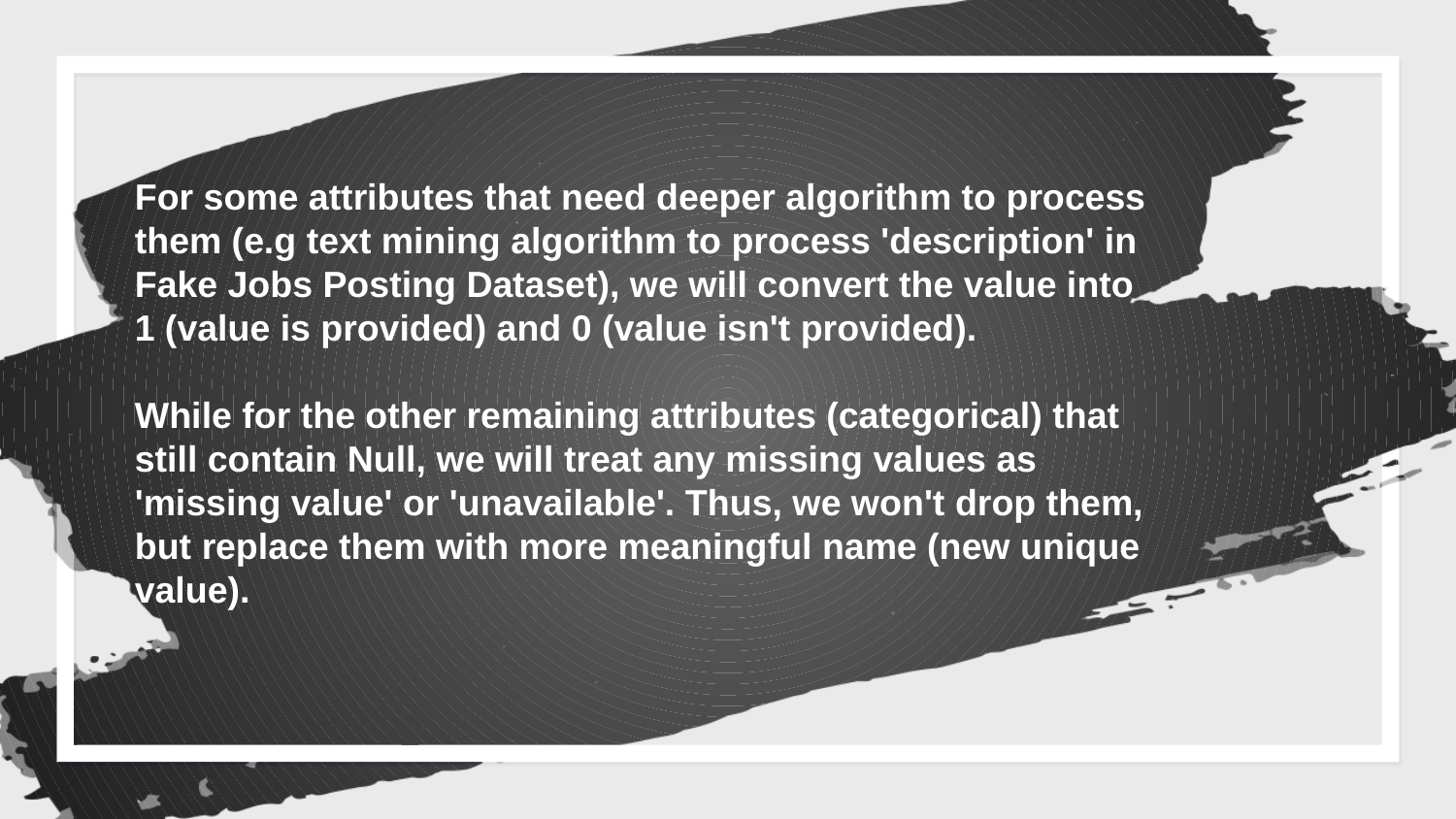

For some attributes that need deeper algorithm to process them (e.g text mining algorithm to process 'description' in Fake Jobs Posting Dataset), we will convert the value into 1 (value is provided) and 0 (value isn't provided).

While for the other remaining attributes (categorical) that still contain Null, we will treat any missing values as 'missing value' or 'unavailable'. Thus, we won't drop them, but replace them with more meaningful name (new unique value).